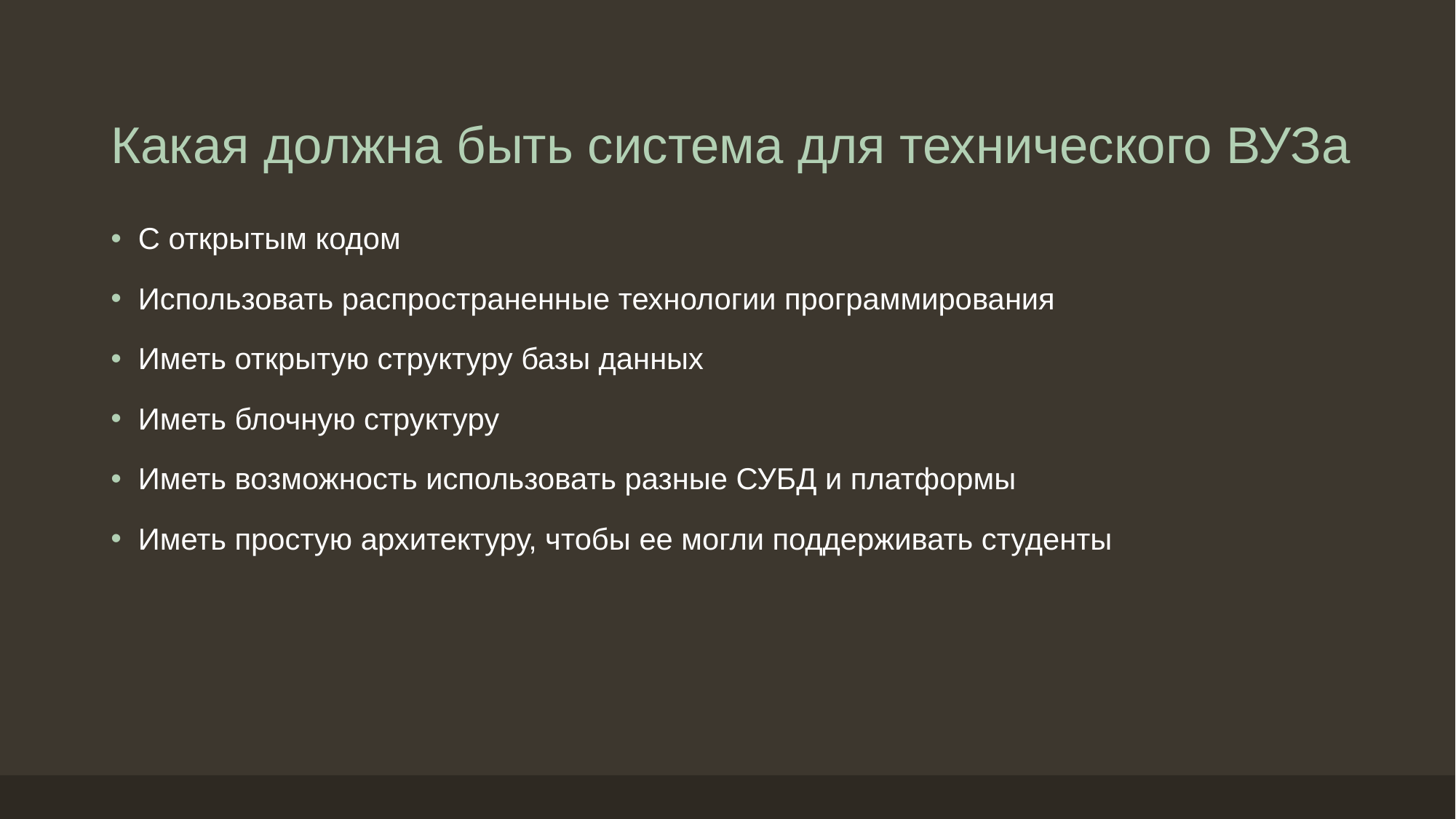

# Какая должна быть система для технического ВУЗа
С открытым кодом
Использовать распространенные технологии программирования
Иметь открытую структуру базы данных
Иметь блочную структуру
Иметь возможность использовать разные СУБД и платформы
Иметь простую архитектуру, чтобы ее могли поддерживать студенты